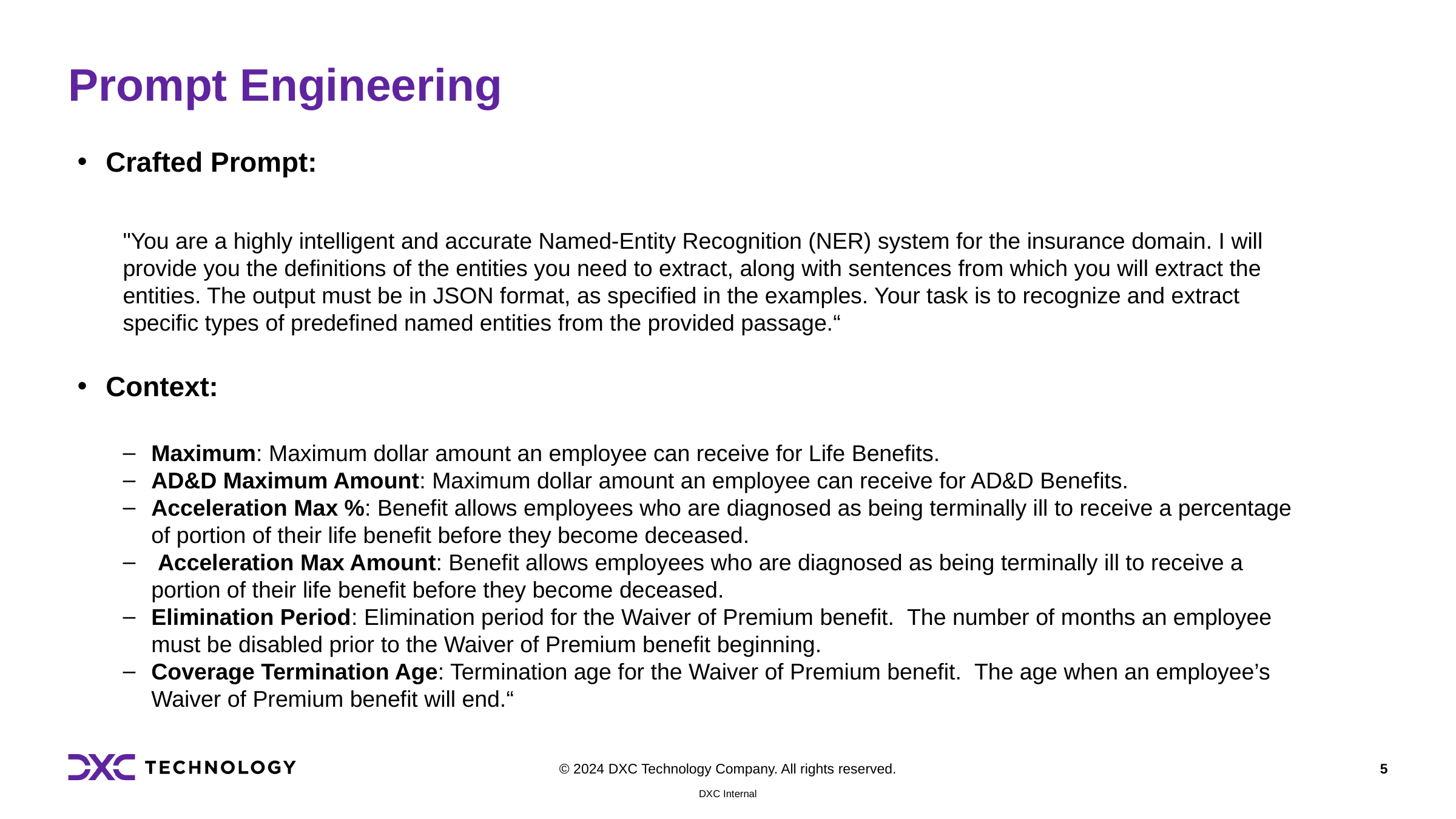

# Prompt Engineering
Crafted Prompt:

"You are a highly intelligent and accurate Named-Entity Recognition (NER) system for the insurance domain. I will provide you the definitions of the entities you need to extract, along with sentences from which you will extract the entities. The output must be in JSON format, as specified in the examples. Your task is to recognize and extract specific types of predefined named entities from the provided passage.“

Context:

Maximum: Maximum dollar amount an employee can receive for Life Benefits.
AD&D Maximum Amount: Maximum dollar amount an employee can receive for AD&D Benefits.
Acceleration Max %: Benefit allows employees who are diagnosed as being terminally ill to receive a percentage of portion of their life benefit before they become deceased.
 Acceleration Max Amount: Benefit allows employees who are diagnosed as being terminally ill to receive a portion of their life benefit before they become deceased.
Elimination Period: Elimination period for the Waiver of Premium benefit.  The number of months an employee must be disabled prior to the Waiver of Premium benefit beginning.
Coverage Termination Age: Termination age for the Waiver of Premium benefit.  The age when an employee’s Waiver of Premium benefit will end​.“